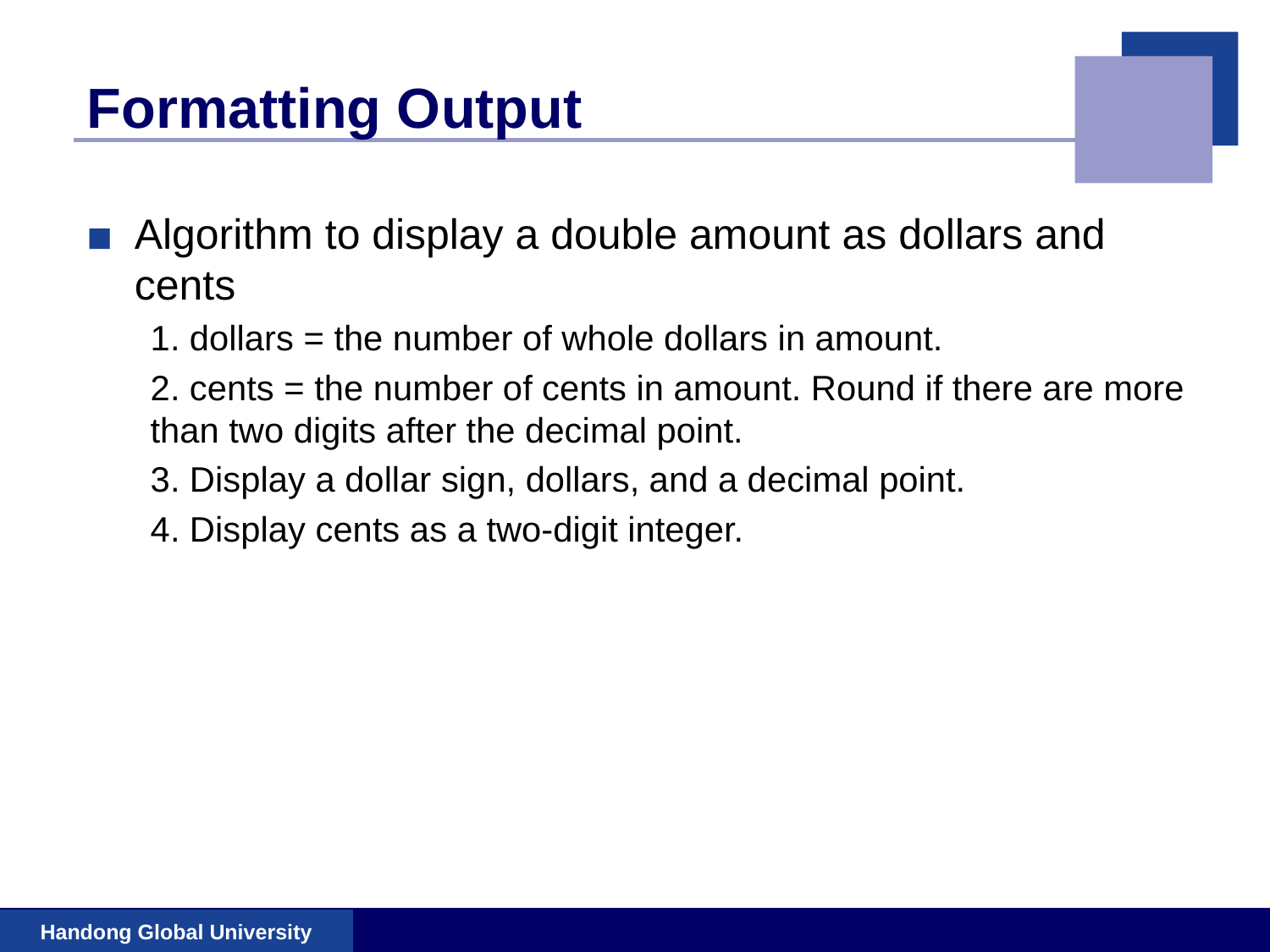

# Formatting Output
Algorithm to display a double amount as dollars and cents
1. dollars = the number of whole dollars in amount.
2. cents = the number of cents in amount. Round if there are more than two digits after the decimal point.
3. Display a dollar sign, dollars, and a decimal point.
4. Display cents as a two-digit integer.